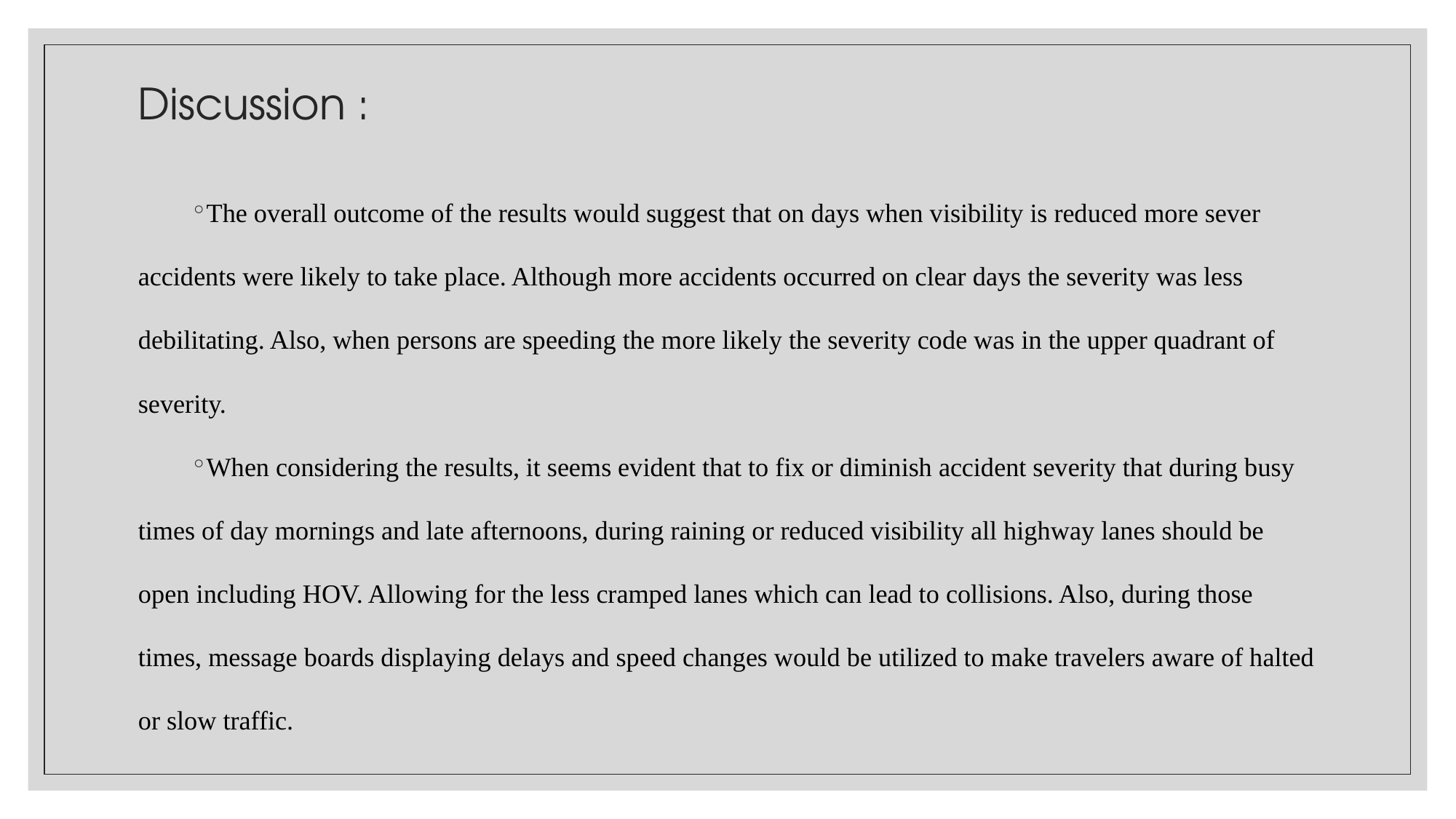

# Discussion :
The overall outcome of the results would suggest that on days when visibility is reduced more sever accidents were likely to take place. Although more accidents occurred on clear days the severity was less debilitating. Also, when persons are speeding the more likely the severity code was in the upper quadrant of severity.
When considering the results, it seems evident that to fix or diminish accident severity that during busy times of day mornings and late afternoons, during raining or reduced visibility all highway lanes should be open including HOV. Allowing for the less cramped lanes which can lead to collisions. Also, during those times, message boards displaying delays and speed changes would be utilized to make travelers aware of halted or slow traffic.